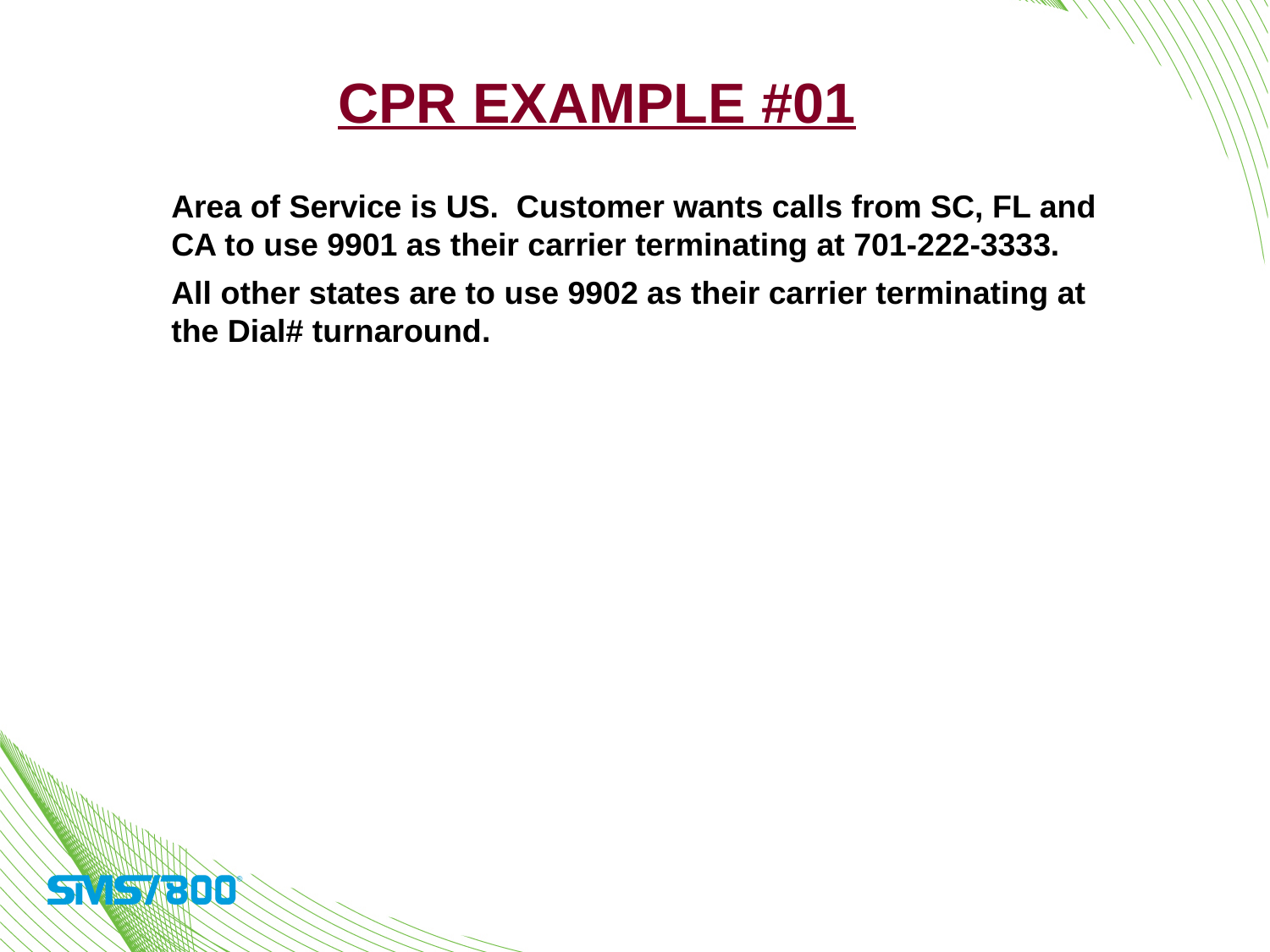

CPR Example #01
Area of Service is US.  Customer wants calls from SC, FL and CA to use 9901 as their carrier terminating at 701-222-3333.
All other states are to use 9902 as their carrier terminating at the Dial# turnaround.